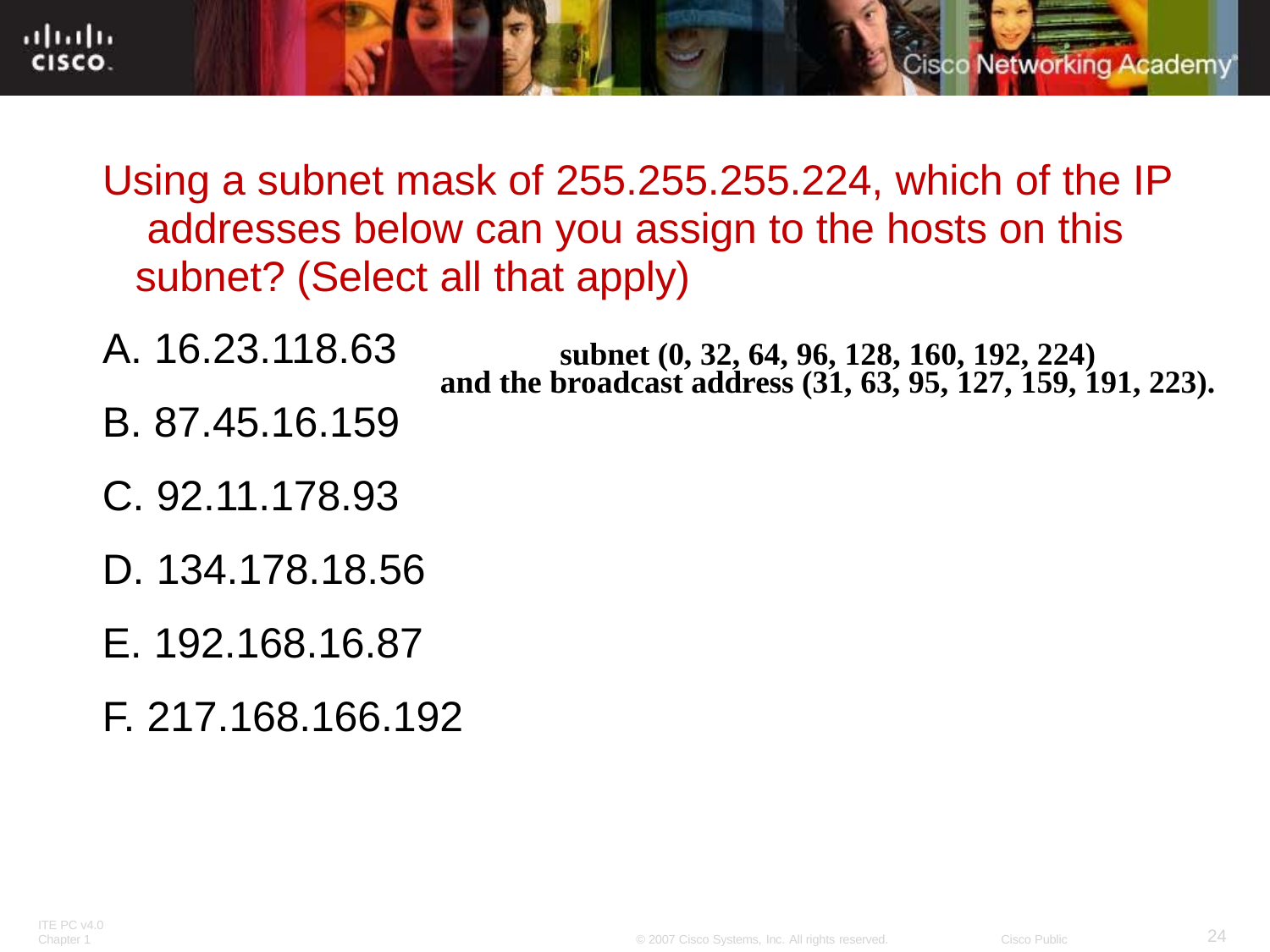

# Using a subnet mask of 255.255.255.224, which of the IP  addresses below can you assign to the hosts on this  subnet? (Select all that apply)
A. 16.23.118.63
subnet (0, 32, 64, 96, 128, 160, 192, 224)
and the broadcast address (31, 63, 95, 127, 159, 191, 223).
B. 87.45.16.159
C. 92.11.178.93
D. 134.178.18.56
E. 192.168.16.87
F. 217.168.166.192
ITE PC v4.0
Chapter 1
24
© 2007 Cisco Systems, Inc. All rights reserved.
Cisco Public